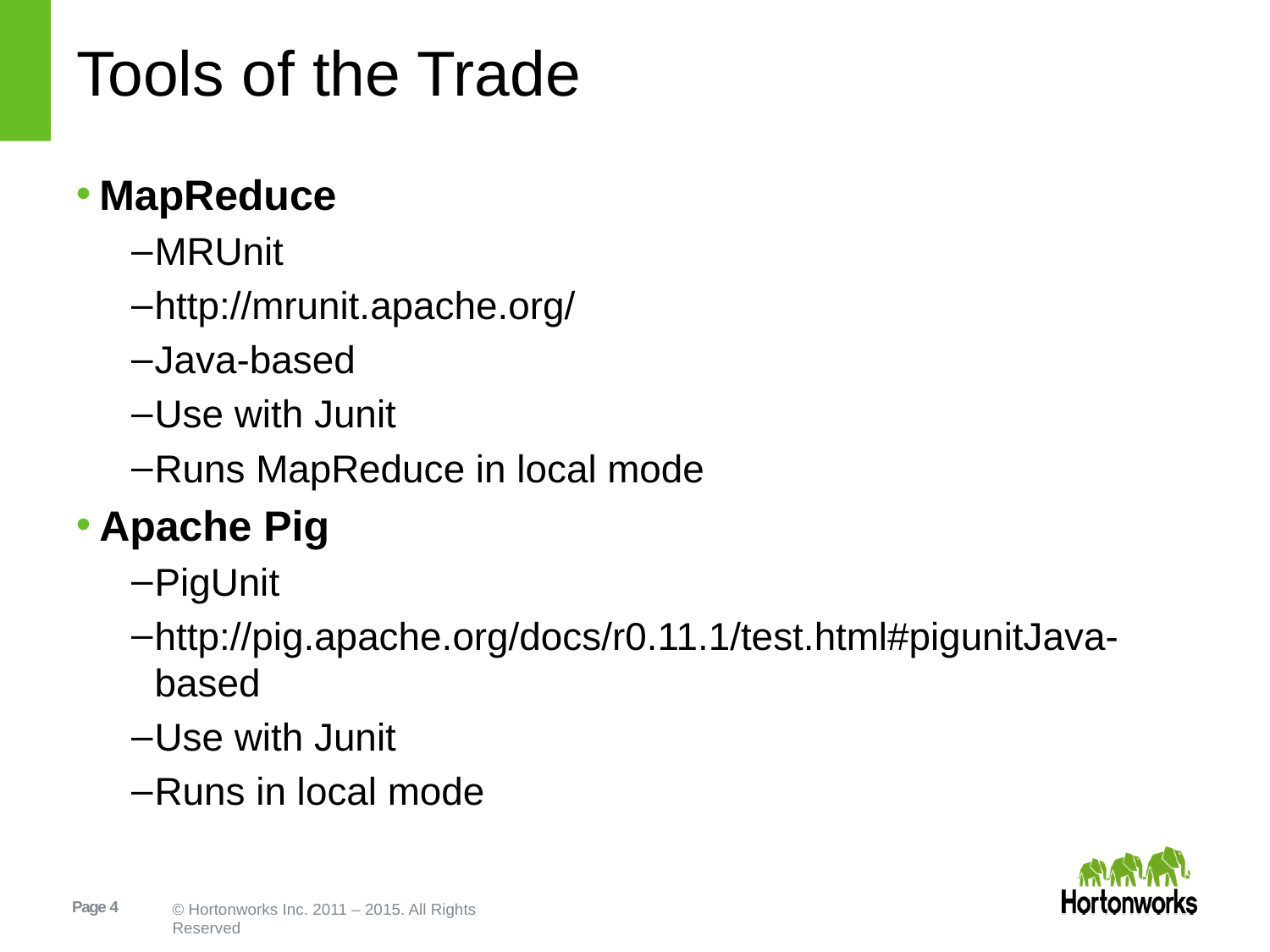

# Tools of the Trade
MapReduce
MRUnit
http://mrunit.apache.org/
Java-based
Use with Junit
Runs MapReduce in local mode
Apache Pig
PigUnit
http://pig.apache.org/docs/r0.11.1/test.html#pigunitJava-based
Use with Junit
Runs in local mode